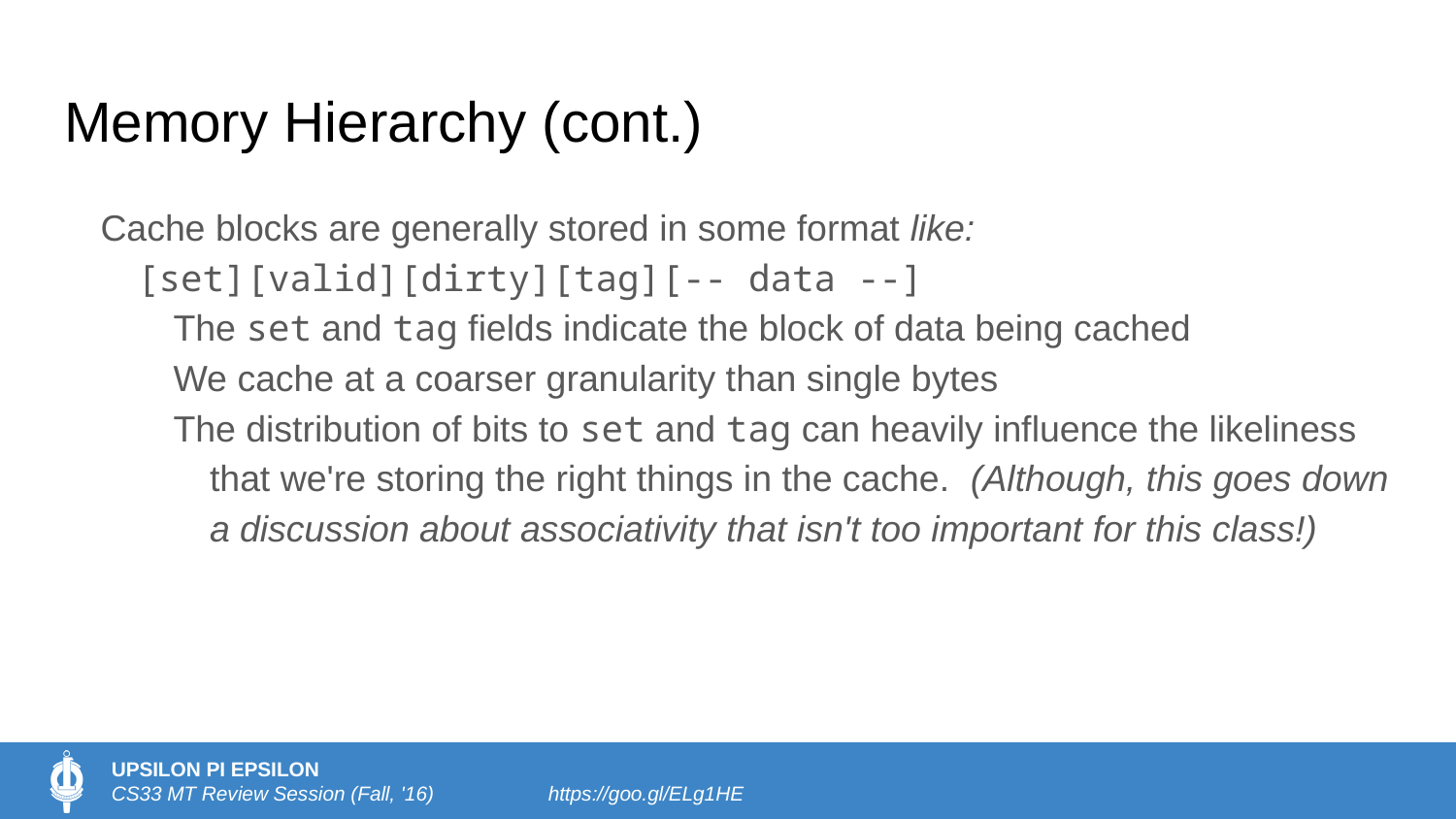

# Memory Hierarchy (cont.)
Cache blocks are generally stored in some format like:
[set][valid][dirty][tag][-- data --]
The set and tag fields indicate the block of data being cached
We cache at a coarser granularity than single bytes
The distribution of bits to set and tag can heavily influence the likeliness that we're storing the right things in the cache.  (Although, this goes down a discussion about associativity that isn't too important for this class!)